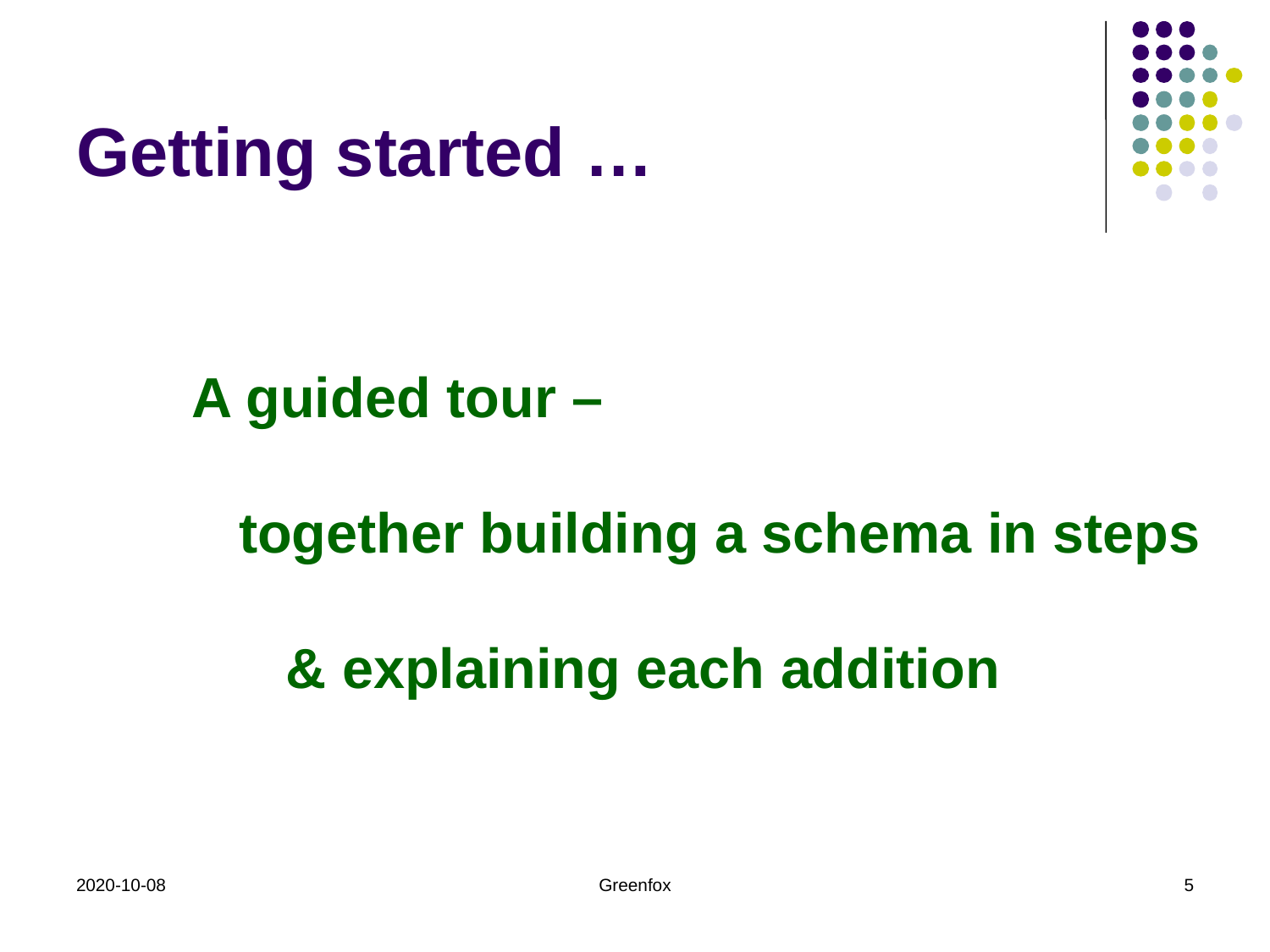

# Getting started …
A guided tour –

   together building a schema in steps

      & explaining each addition
2020-10-08
Greenfox
5